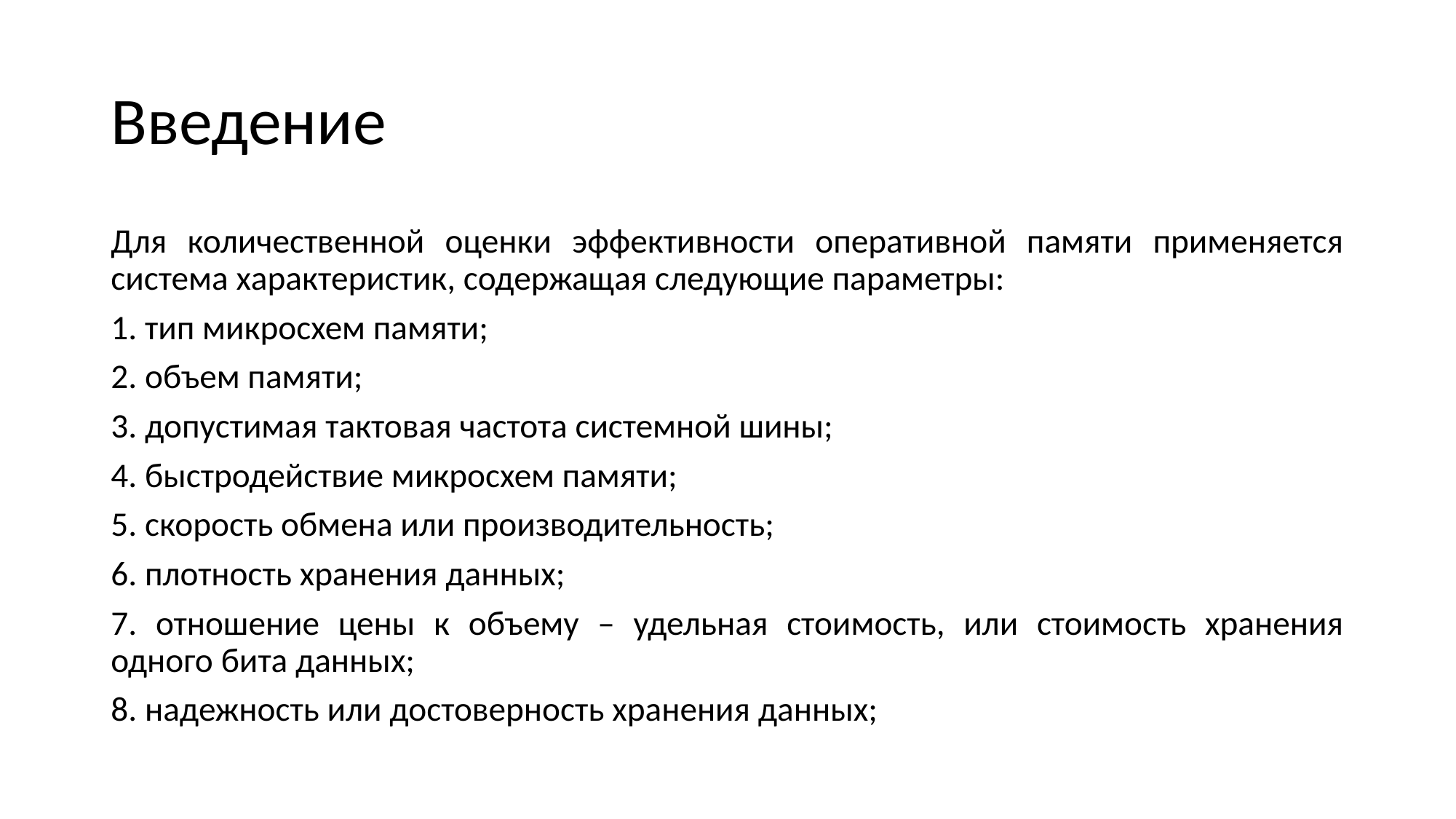

# Введение
Для количественной оценки эффективности оперативной памяти применяется система характеристик, содержащая следующие параметры:
1. тип микросхем памяти;
2. объем памяти;
3. допустимая тактовая частота системной шины;
4. быстродействие микросхем памяти;
5. скорость обмена или производительность;
6. плотность хранения данных;
7. отношение цены к объему – удельная стоимость, или стоимость хранения одного бита данных;
8. надежность или достоверность хранения данных;